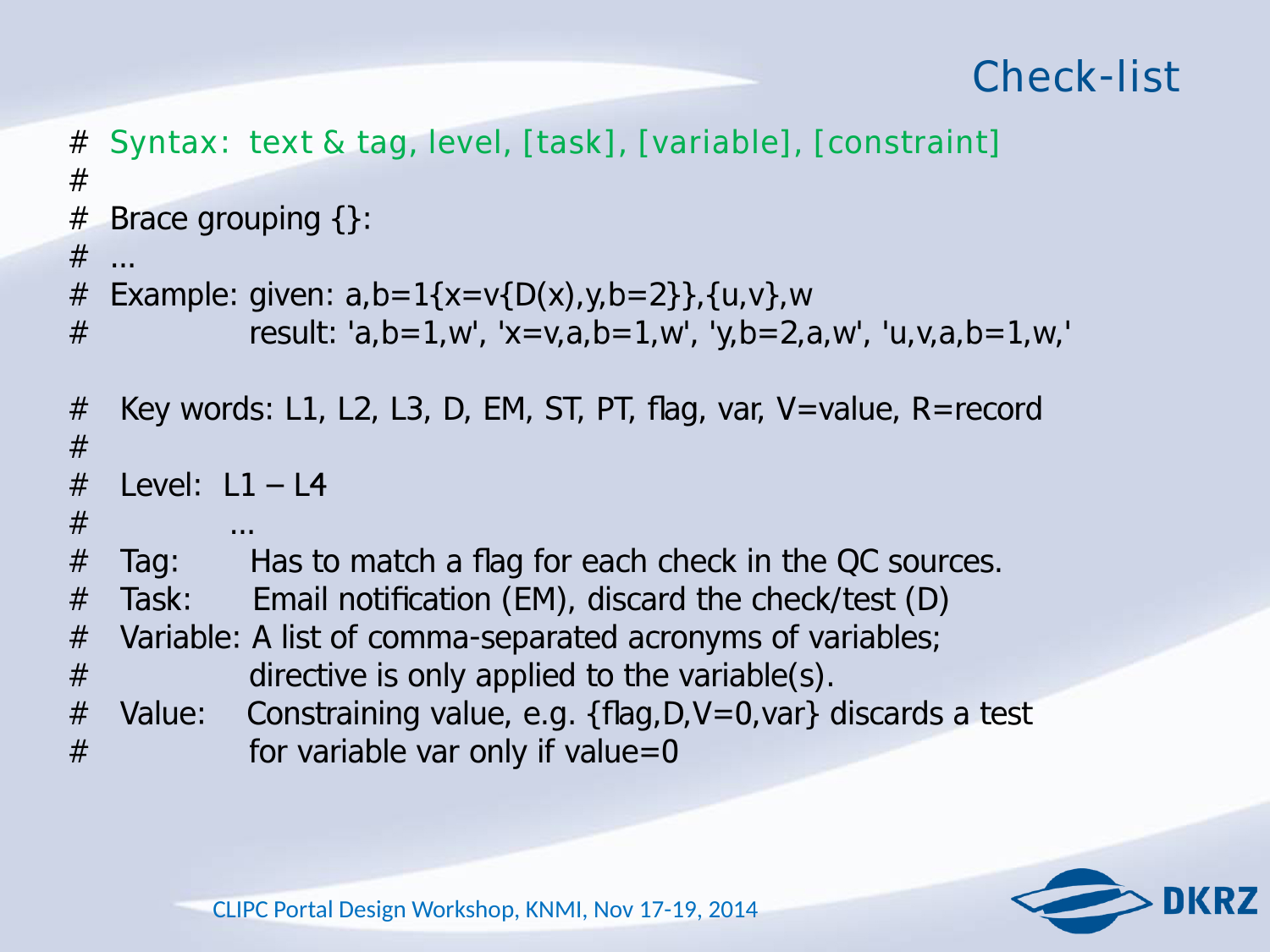

Check-list
#  Syntax:  text & tag, level, [task], [variable], [constraint]
#
#  Brace grouping {}:
#  …
#  Example: given: a,b=1{x=v{D(x),y,b=2}},{u,v},w
#                result: 'a,b=1,w', 'x=v,a,b=1,w', 'y,b=2,a,w', 'u,v,a,b=1,w,'

#   Key words: L1, L2, L3, D, EM, ST, PT, flag, var, V=value, R=record
#
#   Level:  L1 – L4
#              …
#   Tag:       Has to match a flag for each check in the QC sources.
#   Task:      Email notification (EM), discard the check/test (D)
#   Variable: A list of comma-separated acronyms of variables;
#                directive is only applied to the variable(s).
#   Value:    Constraining value, e.g. {flag,D,V=0,var} discards a test
#                for variable var only if value=0

CLIPC Portal Design Workshop, KNMI, Nov 17-19, 2014